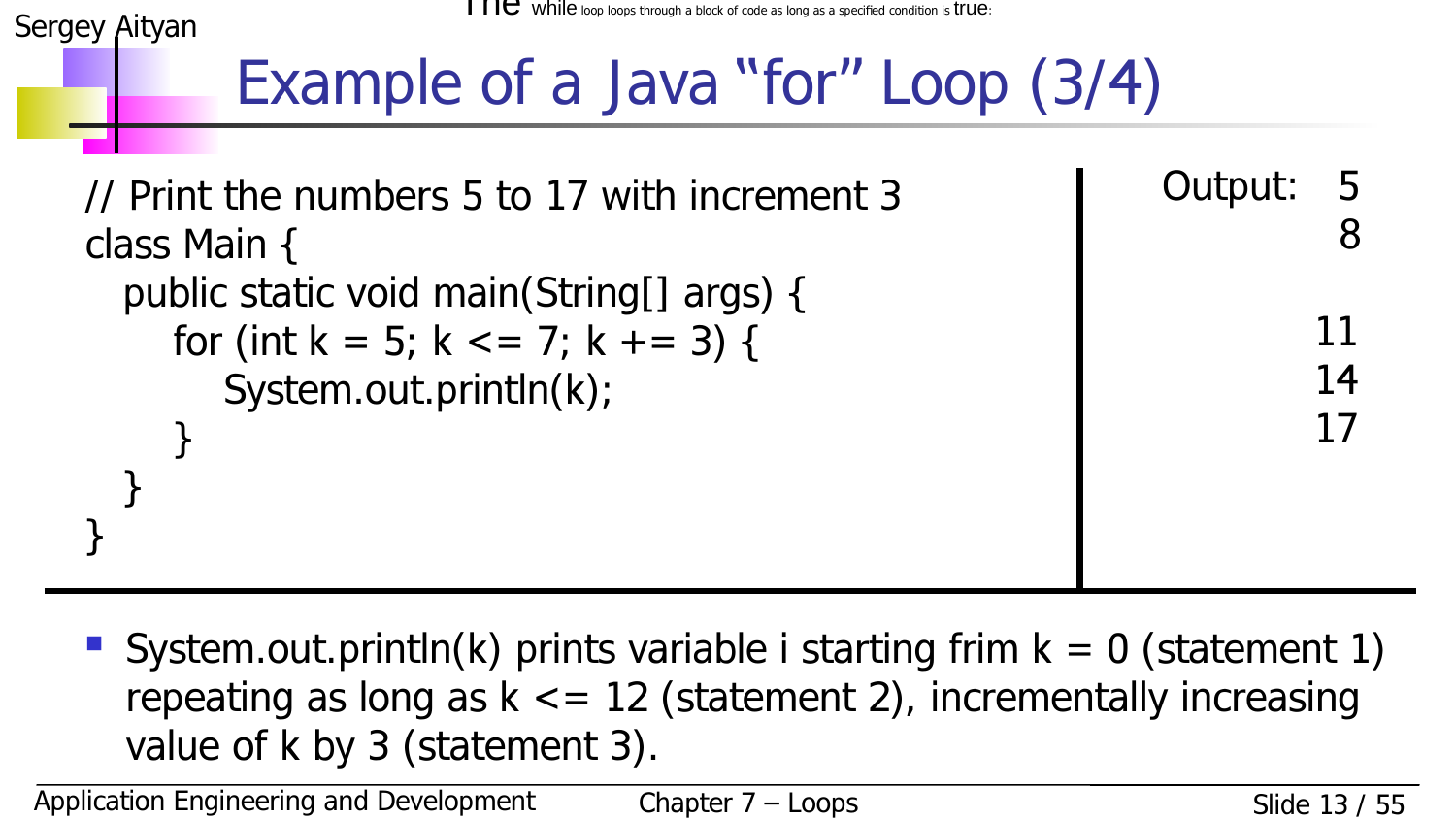

The while loop loops through a block of code as long as a specified condition is true:
# Example of a Java “for” Loop (3/4)
Output:   5
              8
            11
            14
            17

// Print the numbers 5 to 17 with increment 3
class Main {
   public static void main(String[] args) {
       for (int k = 5; k <= 7; k += 3) {
           System.out.println(k);
       }
   }
}

System.out.println(k) prints variable i starting frim k = 0 (statement 1) repeating as long as k <= 12 (statement 2), incrementally increasing value of k by 3 (statement 3).